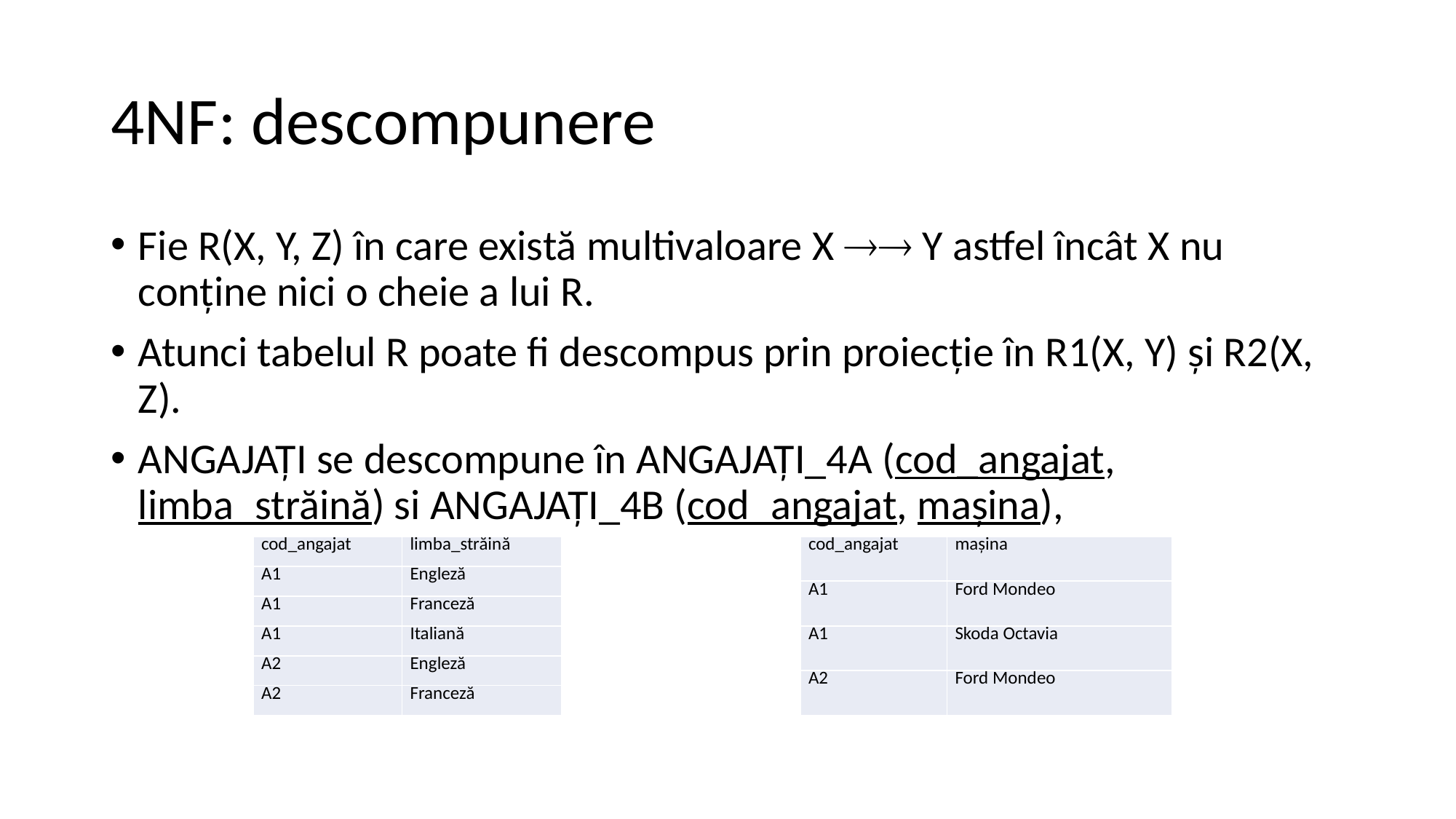

# 4NF: descompunere
Fie R(X, Y, Z) în care există multivaloare X →→ Y astfel încât X nu conţine nici o cheie a lui R.
Atunci tabelul R poate fi descompus prin proiecţie în R1(X, Y) şi R2(X, Z).
ANGAJAŢI se descompune în ANGAJAŢI_4A (cod_angajat, limba_străină) si ANGAJAŢI_4B (cod_angajat, maşina),

| cod\_angajat | limba\_străină |
| --- | --- |
| A1 | Engleză |
| A1 | Franceză |
| A1 | Italiană |
| A2 | Engleză |
| A2 | Franceză |
| cod\_angajat | maşina |
| --- | --- |
| A1 | Ford Mondeo |
| A1 | Skoda Octavia |
| A2 | Ford Mondeo |